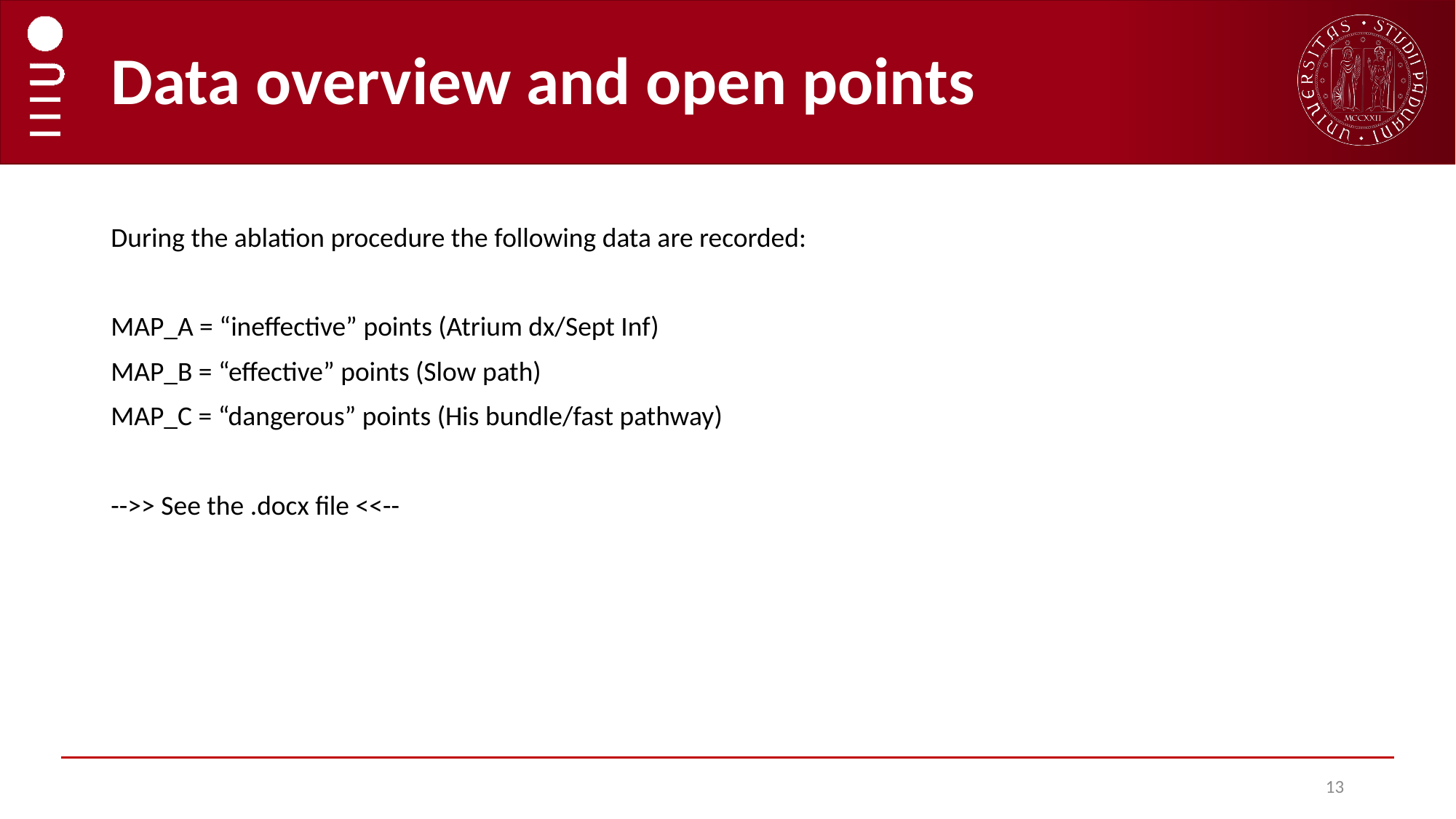

# Data overview and open points
During the ablation procedure the following data are recorded:

MAP_A = “ineffective” points (Atrium dx/Sept Inf)
MAP_B = “effective” points (Slow path)
MAP_C = “dangerous” points (His bundle/fast pathway)

-->> See the .docx file <<--

13